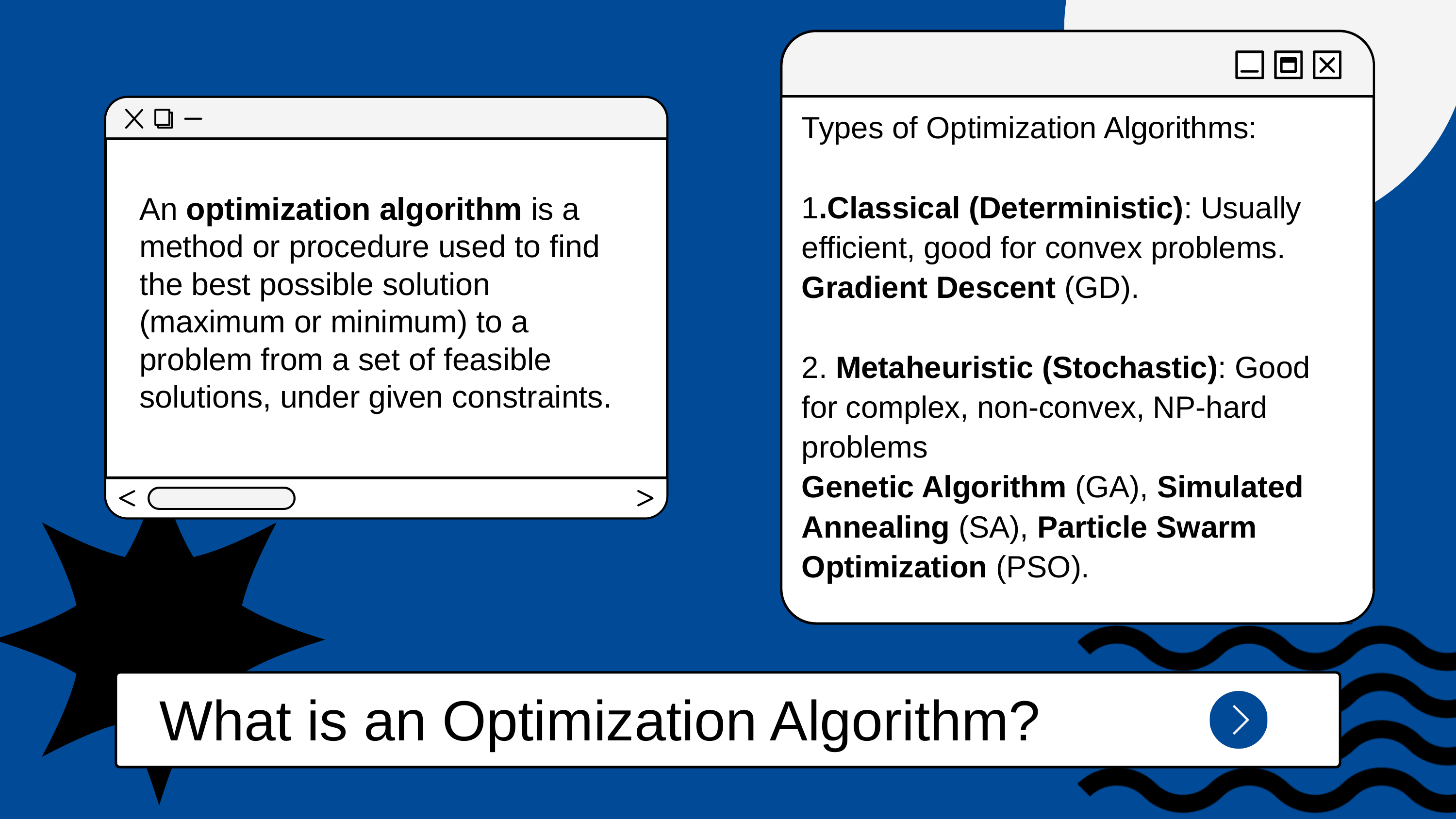

Types of Optimization Algorithms:

1.Classical (Deterministic): Usually efficient, good for convex problems.
Gradient Descent (GD).

2. Metaheuristic (Stochastic): Good for complex, non-convex, NP-hard problems
Genetic Algorithm (GA), Simulated Annealing (SA), Particle Swarm Optimization (PSO).

An optimization algorithm is a method or procedure used to find the best possible solution (maximum or minimum) to a problem from a set of feasible solutions, under given constraints.

What is an Optimization Algorithm?